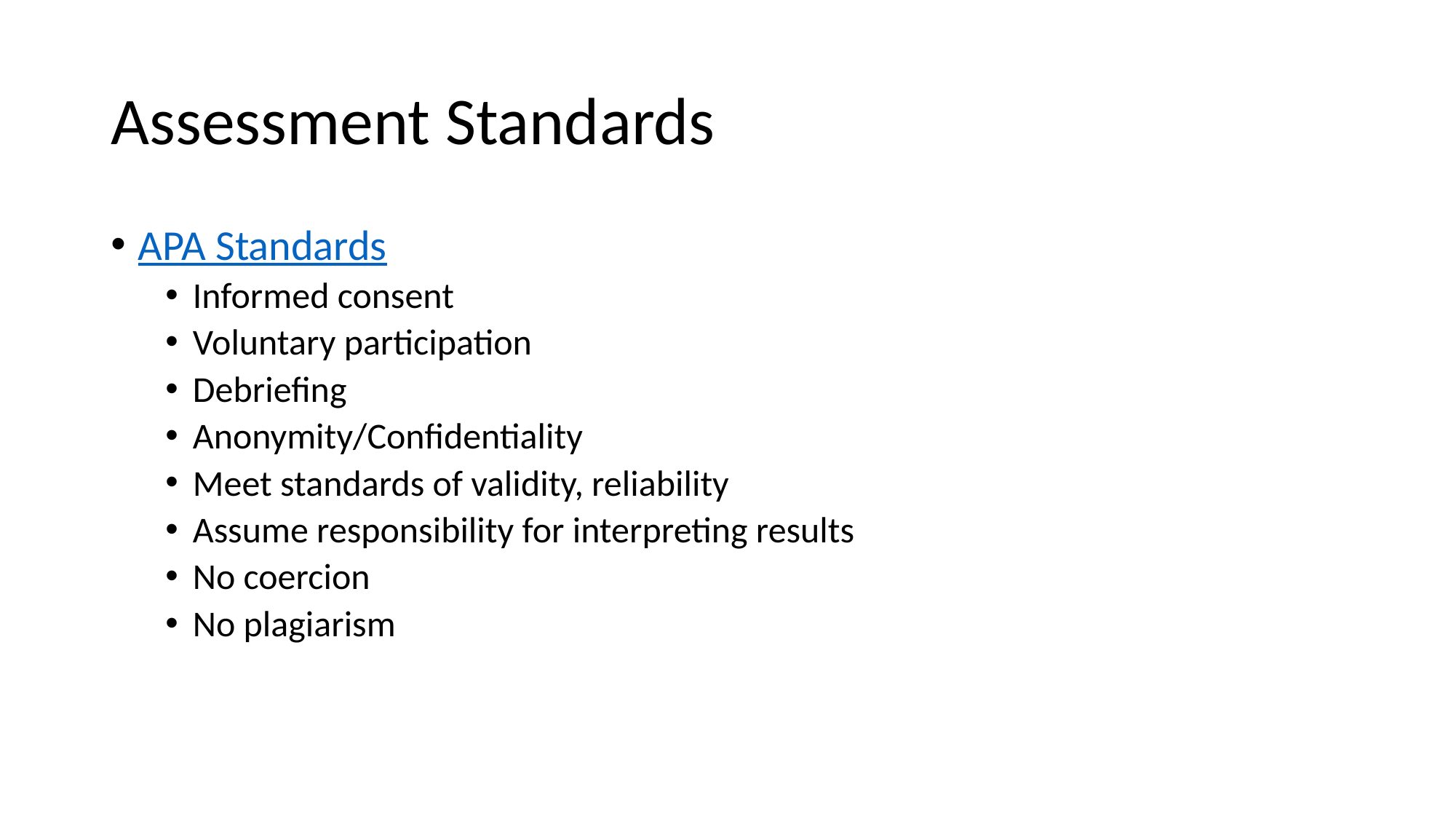

# Assessment Standards
APA Standards
Informed consent
Voluntary participation
Debriefing
Anonymity/Confidentiality
Meet standards of validity, reliability
Assume responsibility for interpreting results
No coercion
No plagiarism